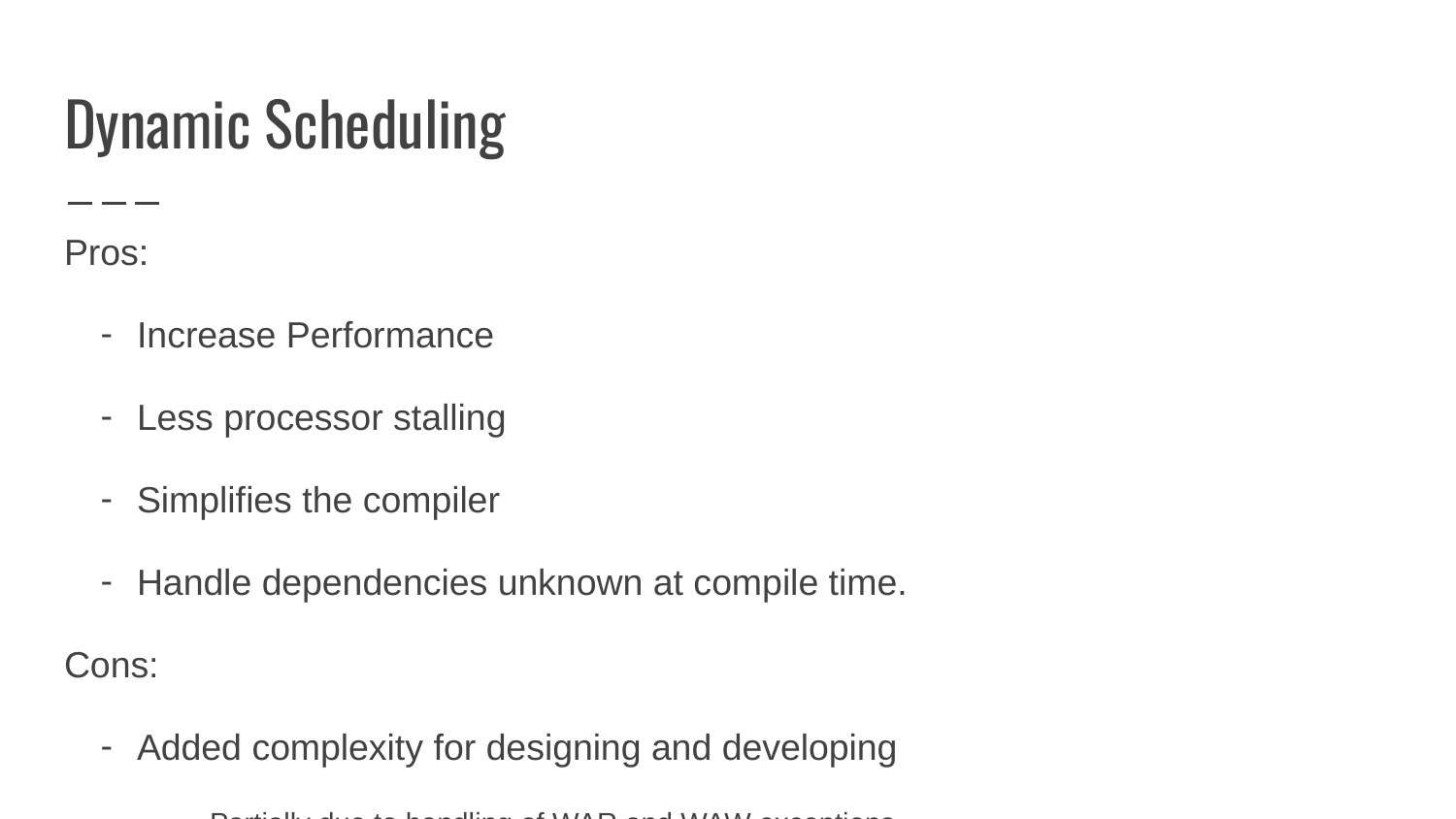

# Dynamic Scheduling
Pros:
Increase Performance
Less processor stalling
Simplifies the compiler
Handle dependencies unknown at compile time.
Cons:
Added complexity for designing and developing
Partially due to handling of WAR and WAW exceptions.